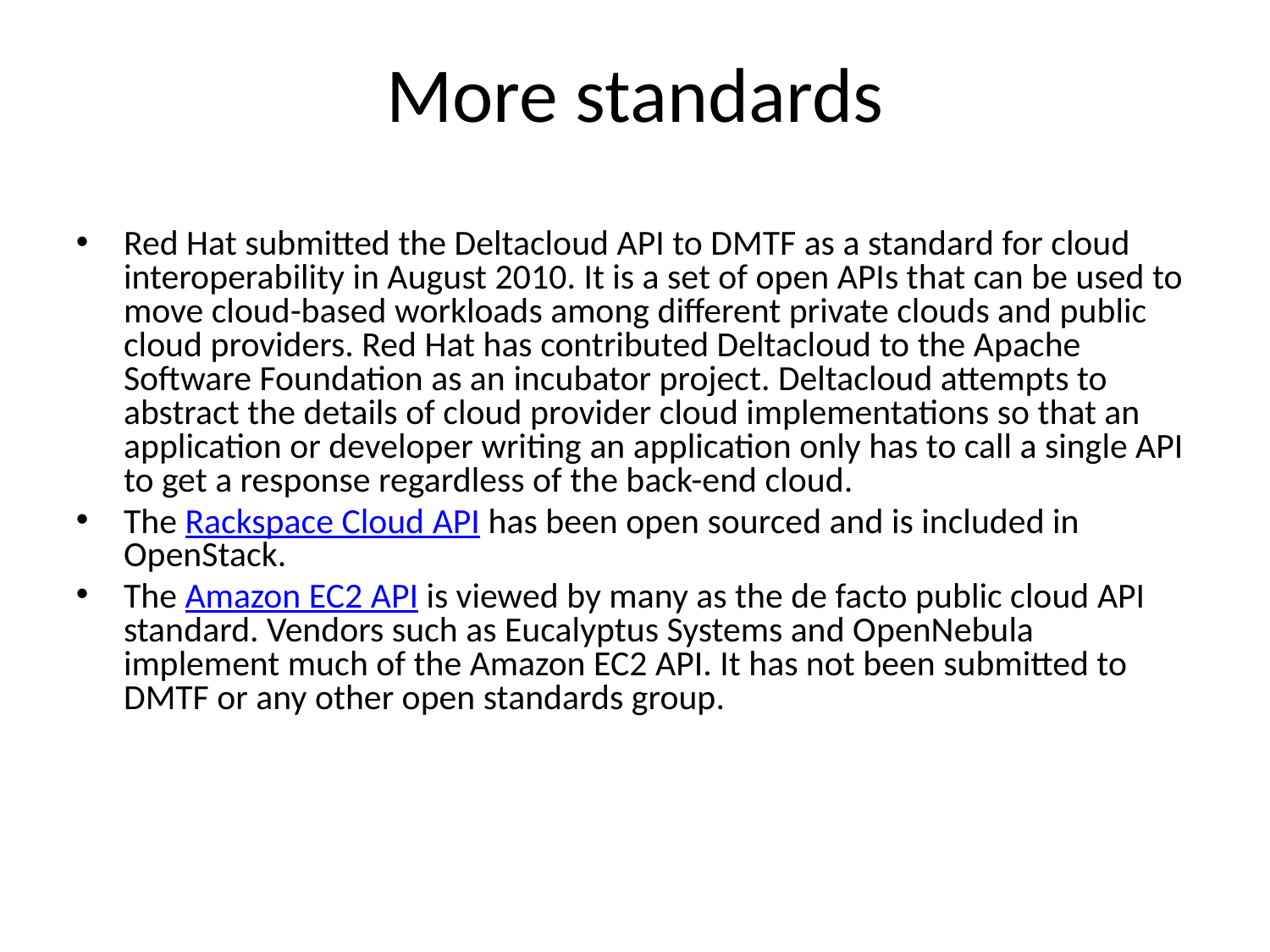

More standards
Red Hat submitted the Deltacloud API to DMTF as a standard for cloud interoperability in August 2010. It is a set of open APIs that can be used to move cloud-based workloads among different private clouds and public cloud providers. Red Hat has contributed Deltacloud to the Apache Software Foundation as an incubator project. Deltacloud attempts to abstract the details of cloud provider cloud implementations so that an application or developer writing an application only has to call a single API to get a response regardless of the back-end cloud.
The Rackspace Cloud API has been open sourced and is included in OpenStack.
The Amazon EC2 API is viewed by many as the de facto public cloud API standard. Vendors such as Eucalyptus Systems and OpenNebula implement much of the Amazon EC2 API. It has not been submitted to DMTF or any other open standards group.